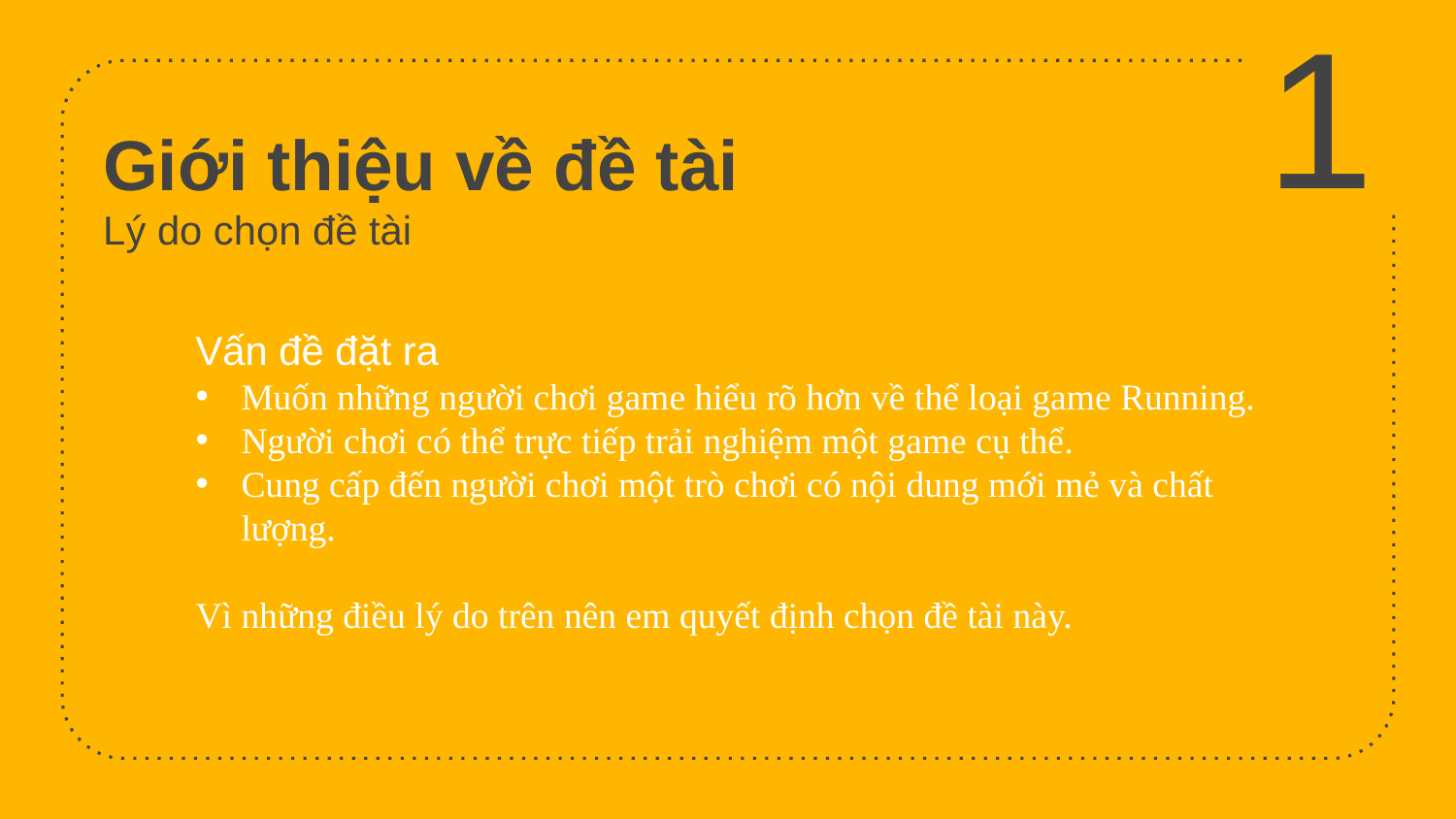

1
# Giới thiệu về đề tài Lý do chọn đề tài
Vấn đề đặt ra
Muốn những người chơi game hiểu rõ hơn về thể loại game Running.
Người chơi có thể trực tiếp trải nghiệm một game cụ thể.
Cung cấp đến người chơi một trò chơi có nội dung mới mẻ và chất lượng.

Vì những điều lý do trên nên em quyết định chọn đề tài này.